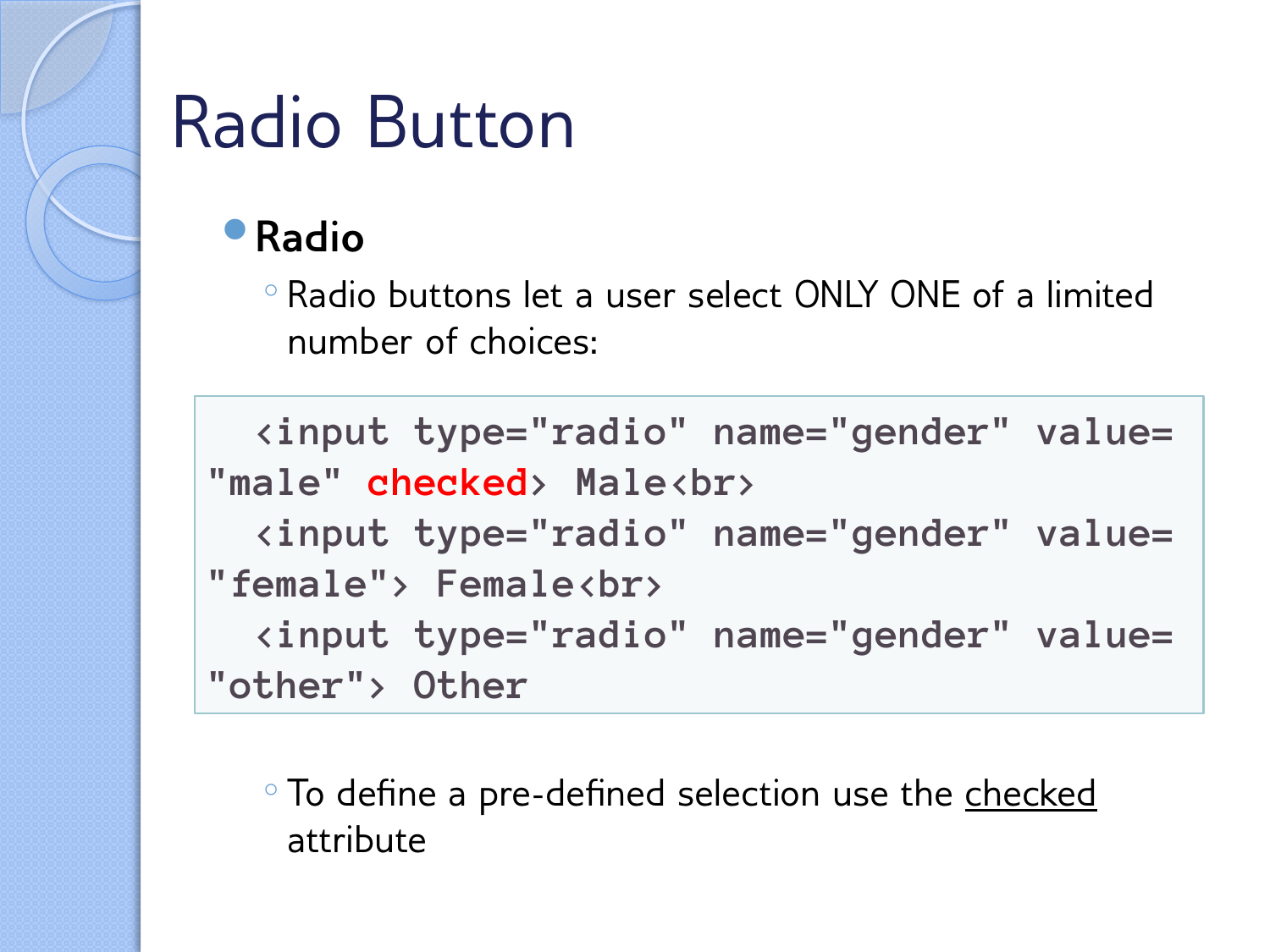

# Radio Button
Radio
Radio buttons let a user select ONLY ONE of a limited number of choices:

To define a pre-defined selection use the checked attribute
  <input type="radio" name="gender" value="male" checked> Male<br>
  <input type="radio" name="gender" value="female"> Female<br>
  <input type="radio" name="gender" value="other"> Other